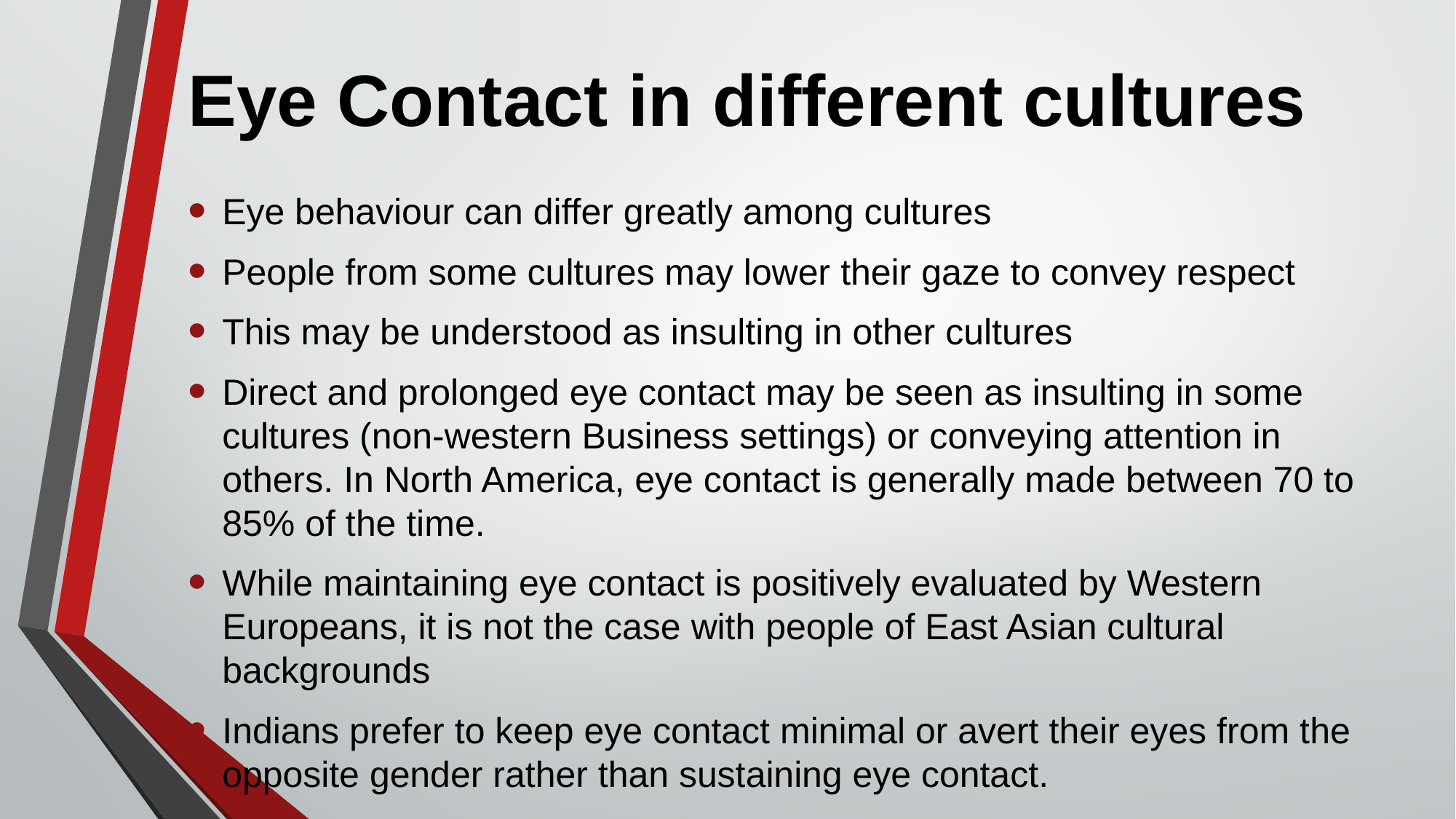

# Eye Contact in different cultures
Eye behaviour can differ greatly among cultures
People from some cultures may lower their gaze to convey respect
This may be understood as insulting in other cultures
Direct and prolonged eye contact may be seen as insulting in some cultures (non-western Business settings) or conveying attention in others. In North America, eye contact is generally made between 70 to 85% of the time.
While maintaining eye contact is positively evaluated by Western Europeans, it is not the case with people of East Asian cultural backgrounds
Indians prefer to keep eye contact minimal or avert their eyes from the opposite gender rather than sustaining eye contact.